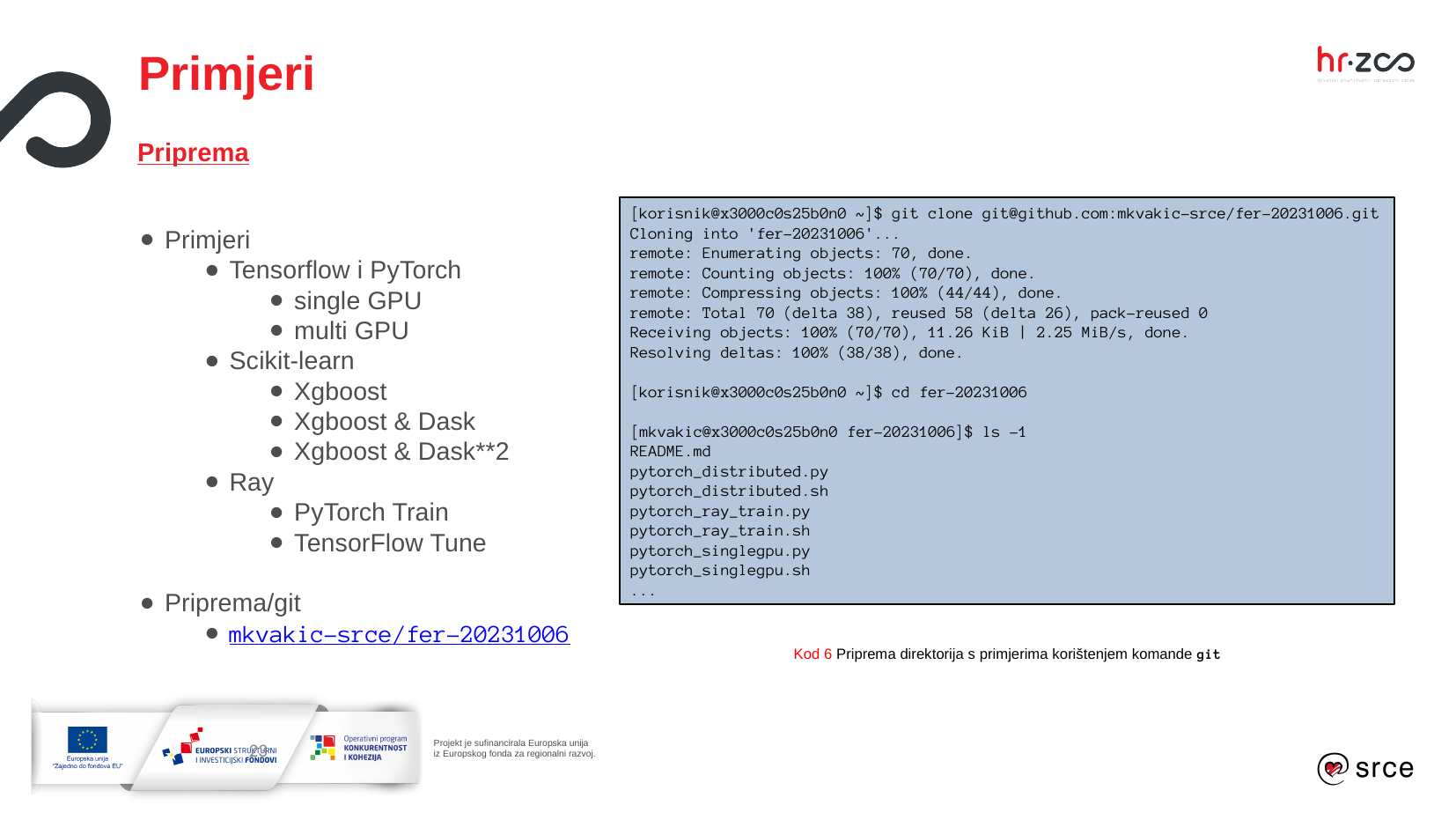

Primjeri
Priprema
[korisnik@x3000c0s25b0n0 ~]$ git clone git@github.com:mkvakic-srce/fer-20231006.git
Cloning into 'fer-20231006'...
remote: Enumerating objects: 70, done.
remote: Counting objects: 100% (70/70), done.
remote: Compressing objects: 100% (44/44), done.
remote: Total 70 (delta 38), reused 58 (delta 26), pack-reused 0
Receiving objects: 100% (70/70), 11.26 KiB | 2.25 MiB/s, done.
Resolving deltas: 100% (38/38), done.

[korisnik@x3000c0s25b0n0 ~]$ cd fer-20231006

[mkvakic@x3000c0s25b0n0 fer-20231006]$ ls -1
README.md
pytorch_distributed.py
pytorch_distributed.sh
pytorch_ray_train.py
pytorch_ray_train.sh
pytorch_singlegpu.py
pytorch_singlegpu.sh
...
Primjeri
Tensorflow i PyTorch
single GPU
multi GPU
Scikit-learn
Xgboost
Xgboost & Dask
Xgboost & Dask**2
Ray
PyTorch Train
TensorFlow Tune

Priprema/git
mkvakic-srce/fer-20231006

Kod 6 Priprema direktorija s primjerima korištenjem komande git
23